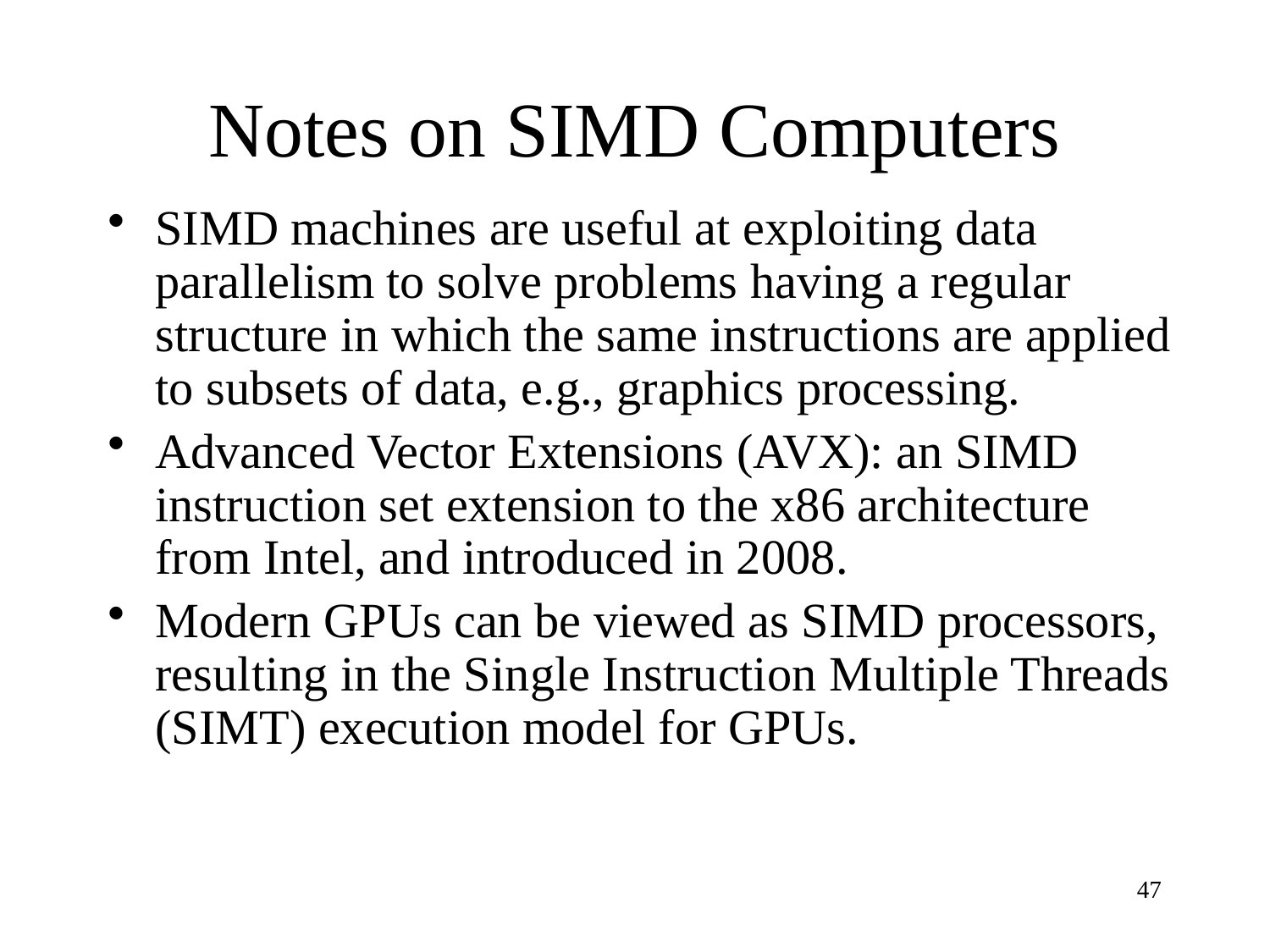

# Notes on SIMD Computers
SIMD machines are useful at exploiting data parallelism to solve problems having a regular structure in which the same instructions are applied to subsets of data, e.g., graphics processing.
Advanced Vector Extensions (AVX): an SIMD instruction set extension to the x86 architecture from Intel, and introduced in 2008.
Modern GPUs can be viewed as SIMD processors, resulting in the Single Instruction Multiple Threads (SIMT) execution model for GPUs.
47